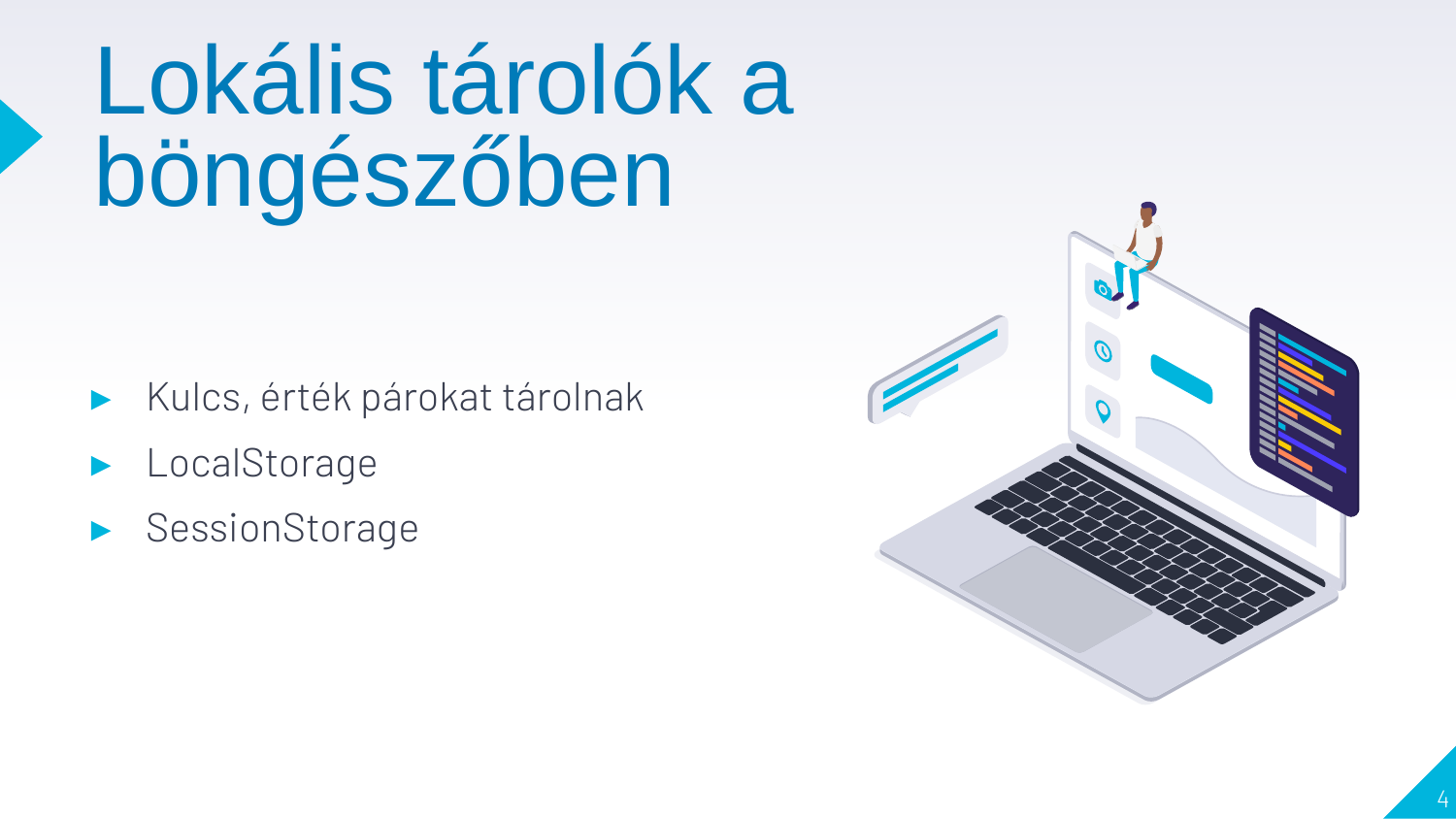

# Lokális tárolók a böngészőben

Kulcs, érték párokat tárolnak
LocalStorage
SessionStorage
4